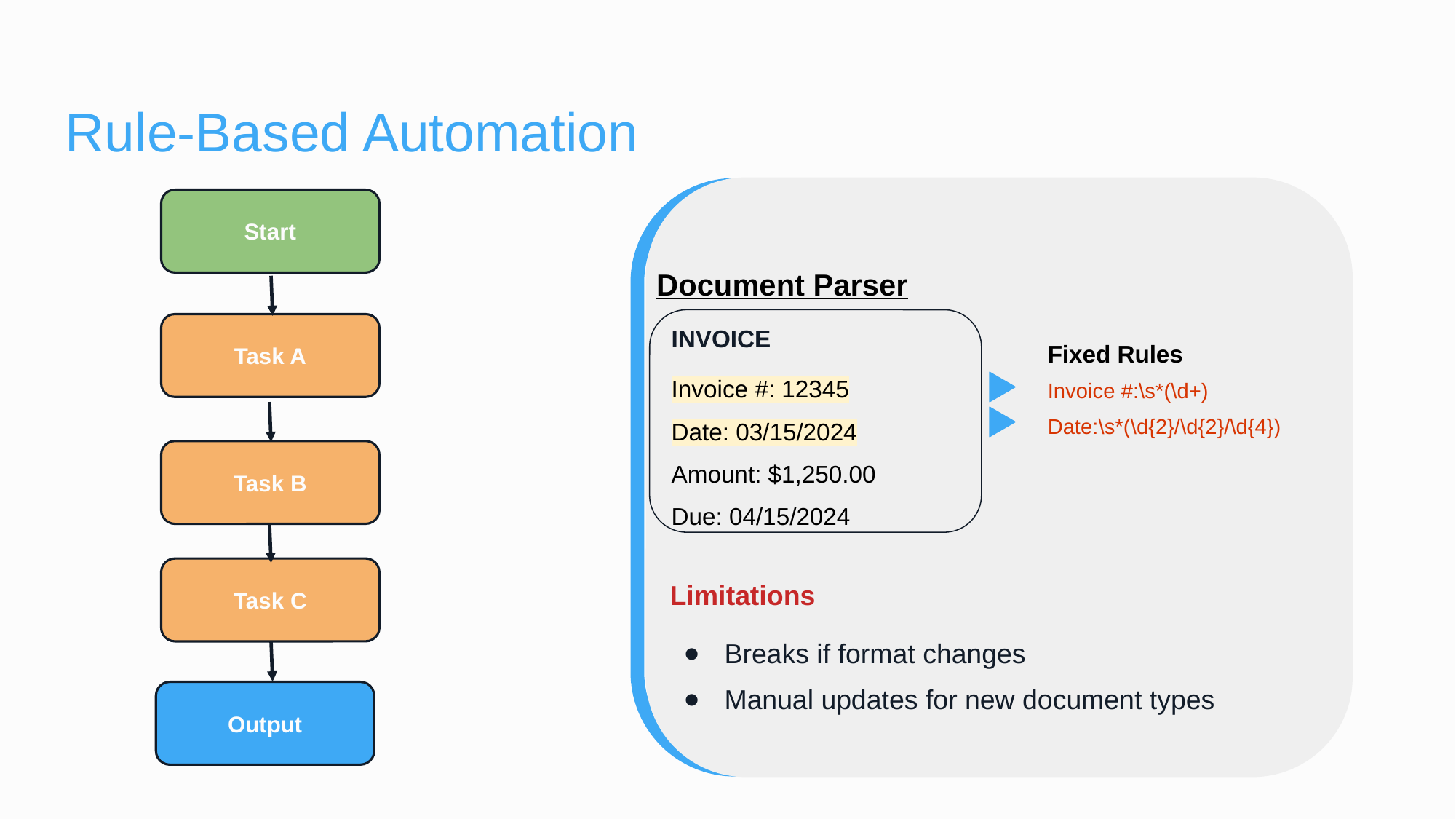

# Rule-Based Automation

Start
Document Parser

INVOICE
Invoice #: 12345
Date: 03/15/2024
Amount: $1,250.00
Due: 04/15/2024

Task A
Task B
Task C
Fixed Rules
Invoice #:\s*(\d+)
Date:\s*(\d{2}/\d{2}/\d{4})

Limitations
Breaks if format changes
Manual updates for new document types
Output